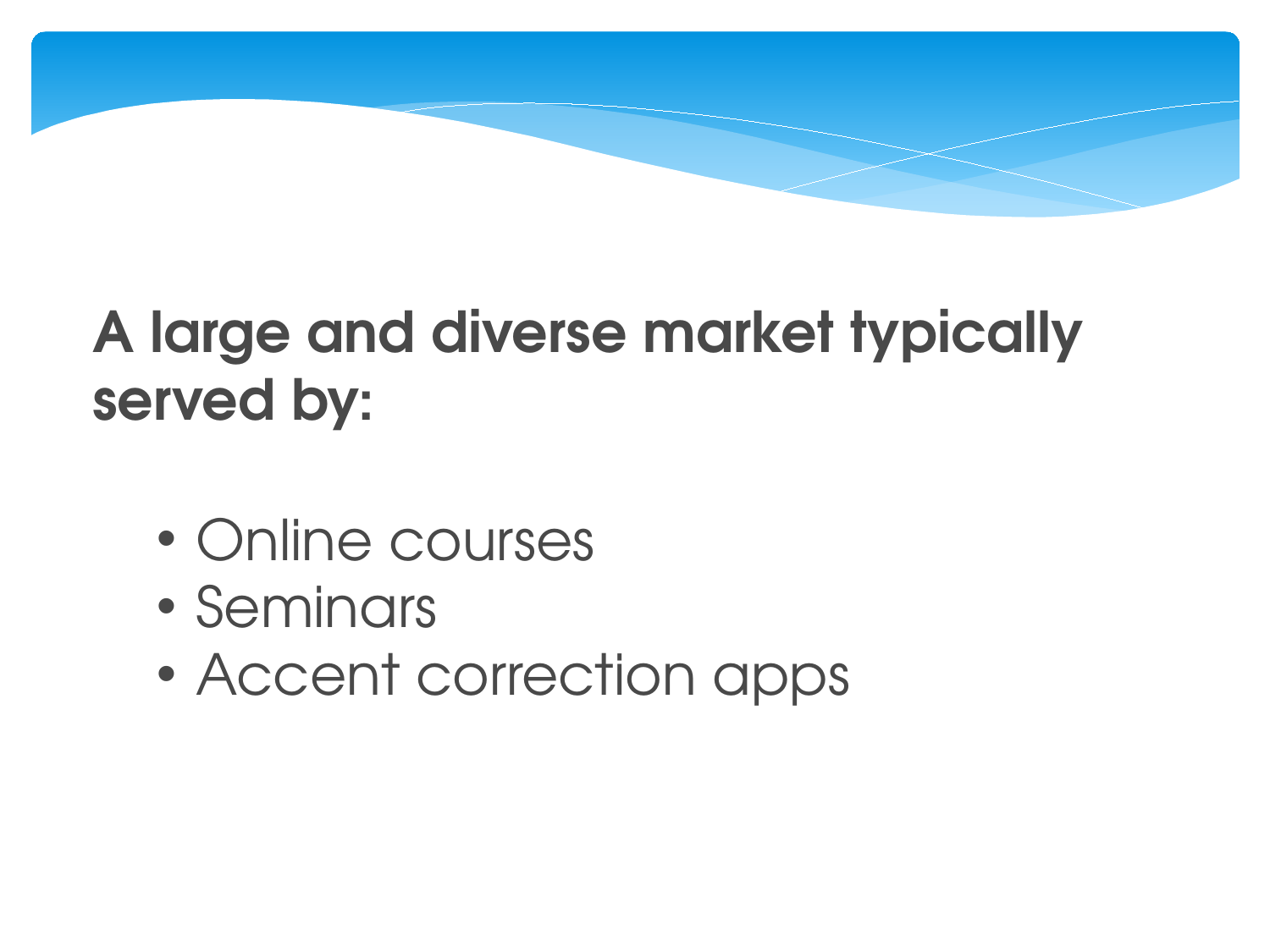

A large and diverse market typically served by:
Online courses
Seminars
Accent correction apps